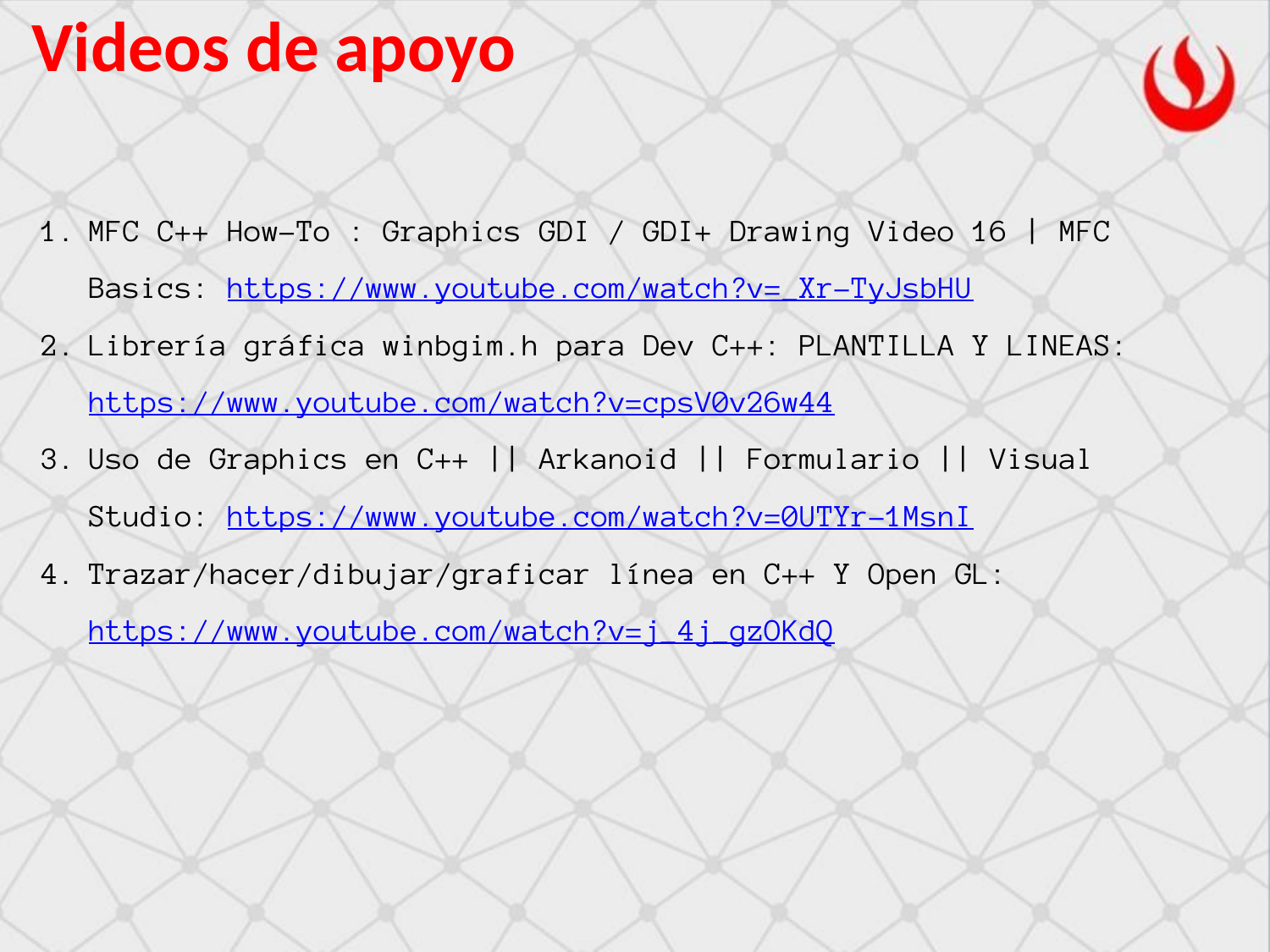

# Videos de apoyo
MFC C++ How-To : Graphics GDI / GDI+ Drawing Video 16 | MFC Basics: https://www.youtube.com/watch?v=_Xr-TyJsbHU
Librería gráfica winbgim.h para Dev C++: PLANTILLA Y LINEAS: https://www.youtube.com/watch?v=cpsV0v26w44
Uso de Graphics en C++ || Arkanoid || Formulario || Visual Studio: https://www.youtube.com/watch?v=0UTYr-1MsnI
Trazar/hacer/dibujar/graficar línea en C++ Y Open GL: https://www.youtube.com/watch?v=j_4j_gzOKdQ